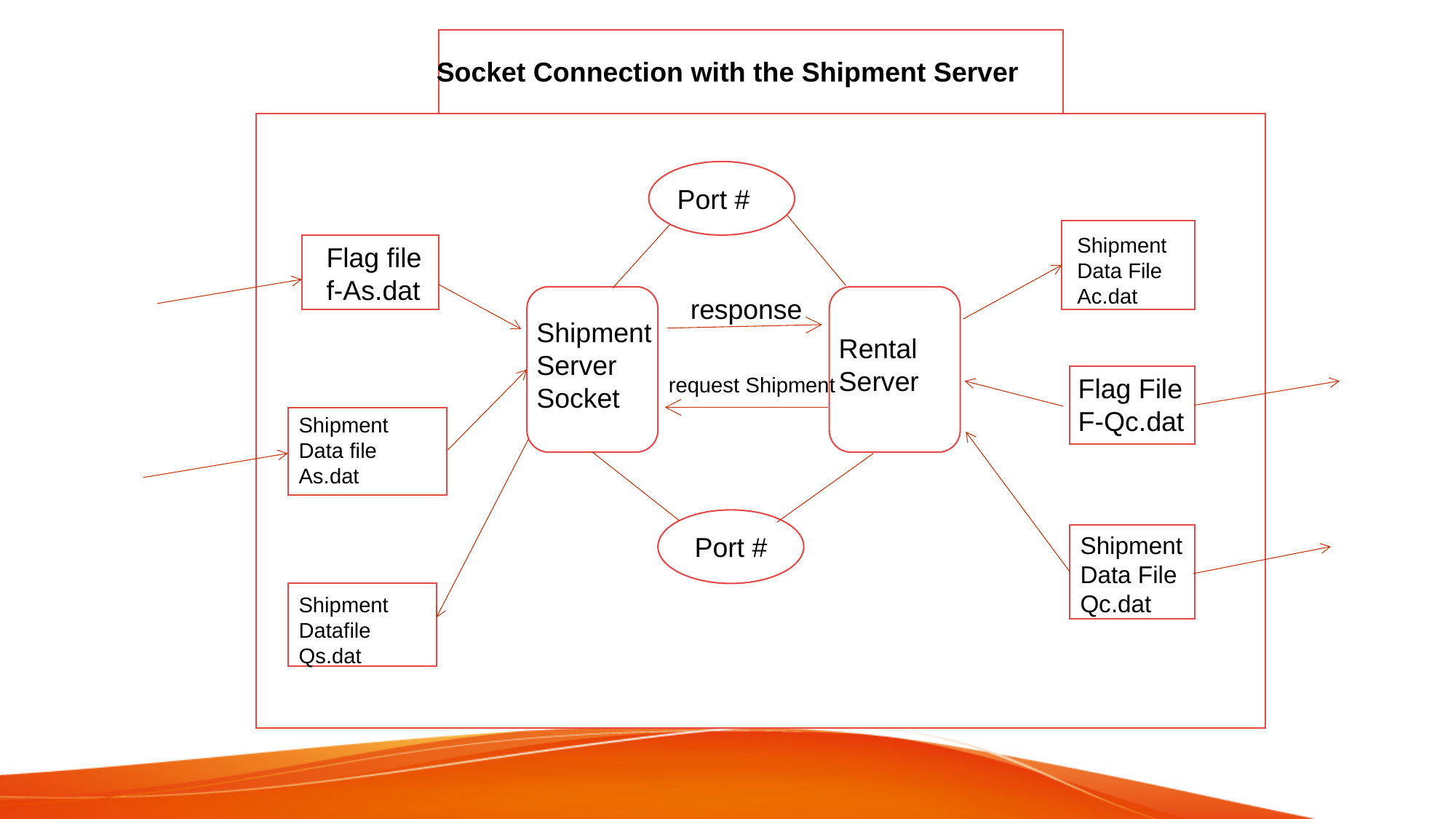

Socket Connection with the Shipment Server

Port #

Shipment
Data File
Ac.dat

Flag file
f-As.dat

response

Shipment
Server
Socket
Rental
Server
request Shipment

Flag File
F-Qc.dat
Shipment Data file As.dat

Port #

Shipment
Data File
Qc.dat

Shipment Datafile Qs.dat